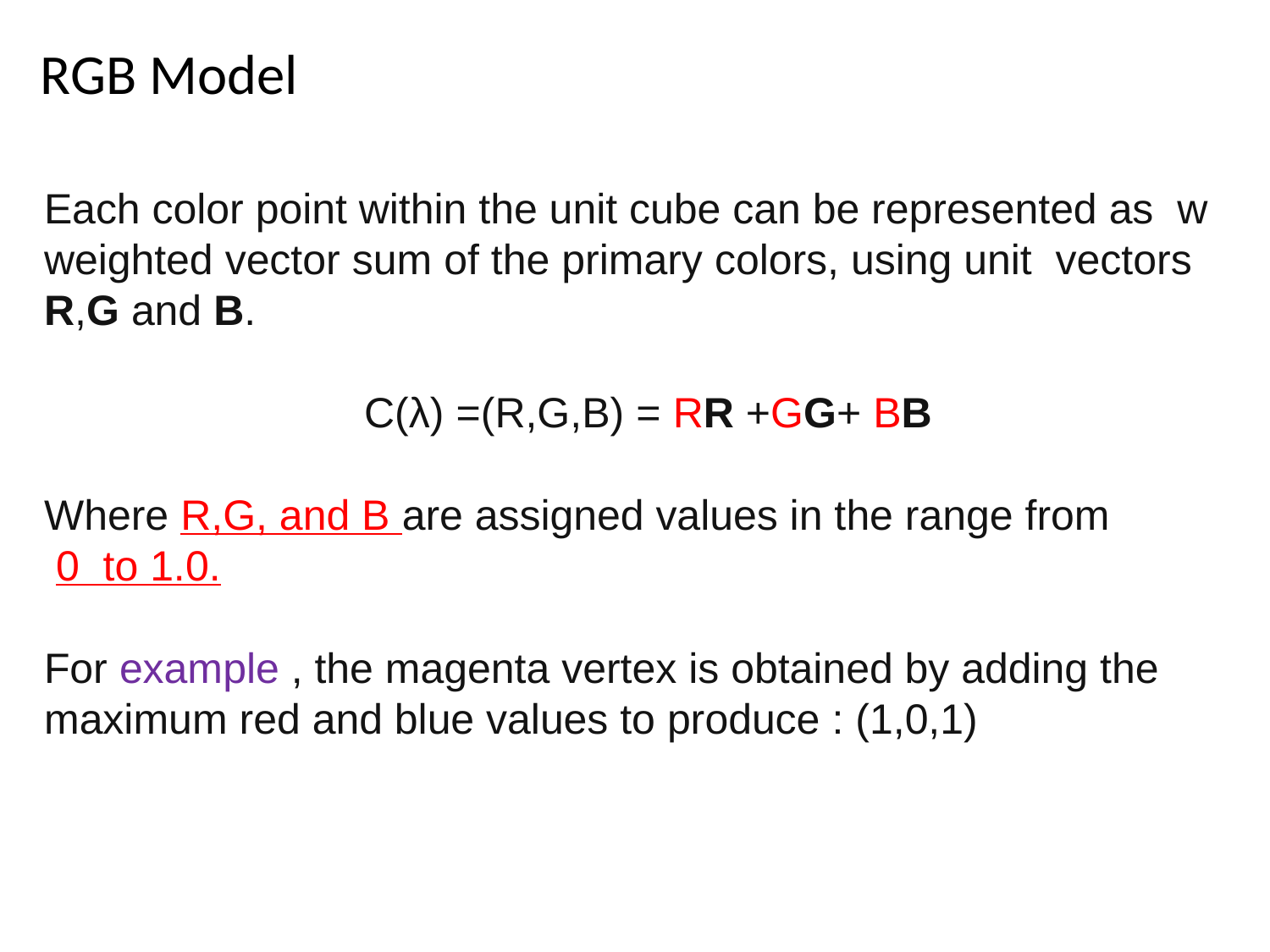

# RGB Model
Each color point within the unit cube can be represented as  w weighted vector sum of the primary colors, using unit  vectors R,G and B.

C(λ) =(R,G,B) = RR +GG+ BB

Where R,G, and B are assigned values in the range from
 0  to 1.0.

For example , the magenta vertex is obtained by adding the
maximum red and blue values to produce : (1,0,1)